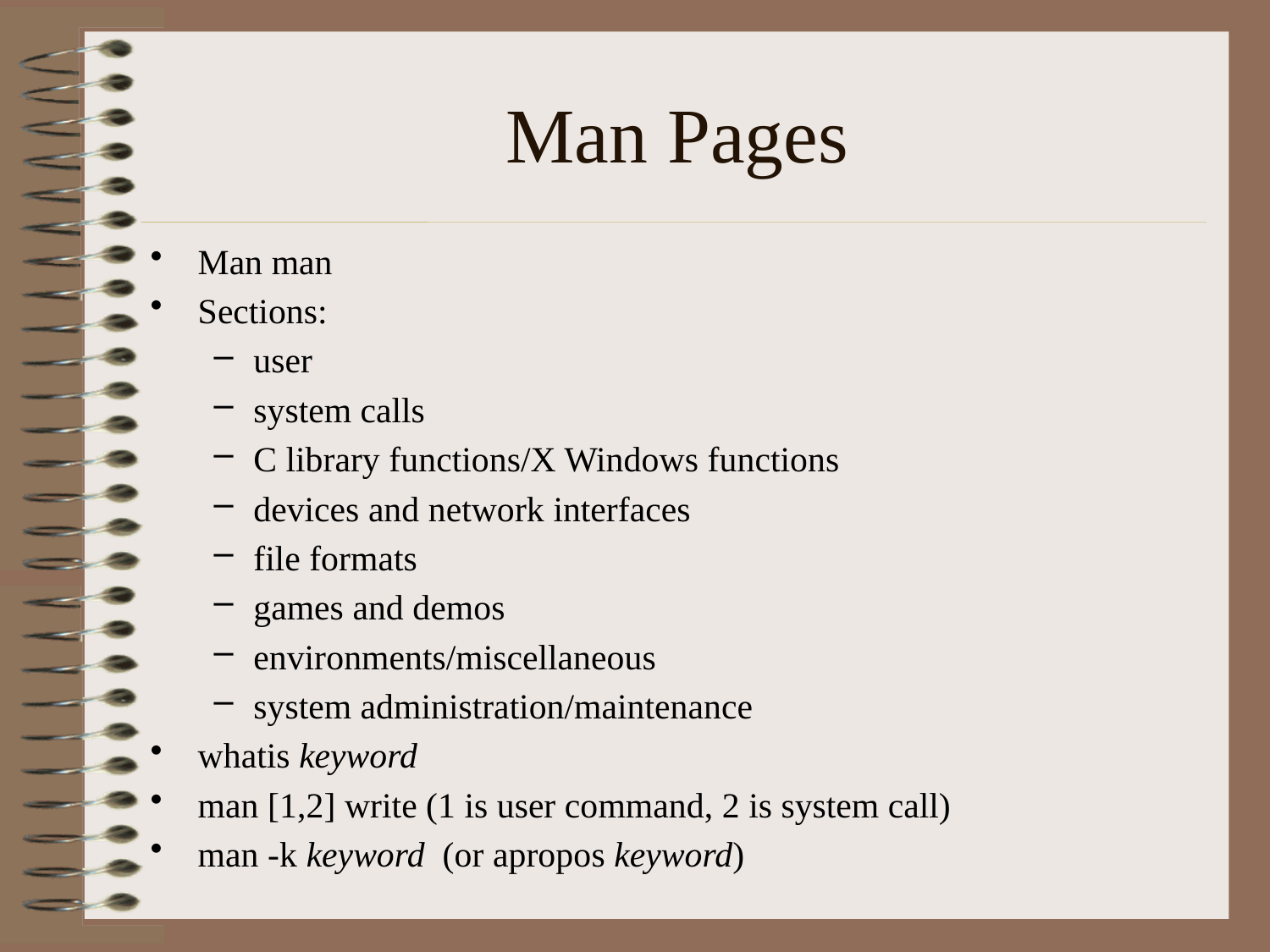

# Man Pages
Man man
Sections:
user
system calls
C library functions/X Windows functions
devices and network interfaces
file formats
games and demos
environments/miscellaneous
system administration/maintenance
whatis keyword
man [1,2] write (1 is user command, 2 is system call)
man -k keyword  (or apropos keyword)